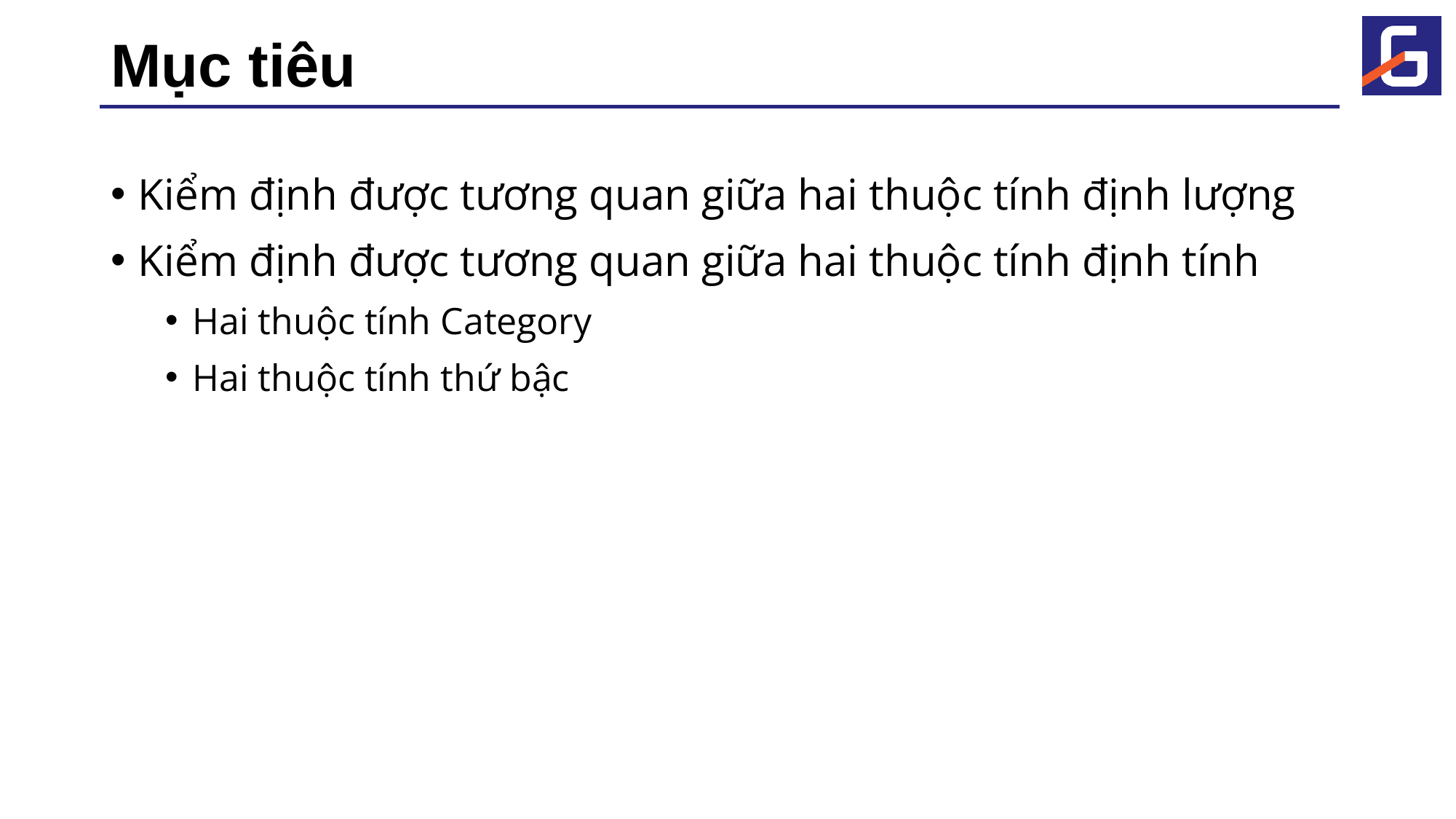

# Mục tiêu
Kiểm định được tương quan giữa hai thuộc tính định lượng
Kiểm định được tương quan giữa hai thuộc tính định tính
Hai thuộc tính Category
Hai thuộc tính thứ bậc